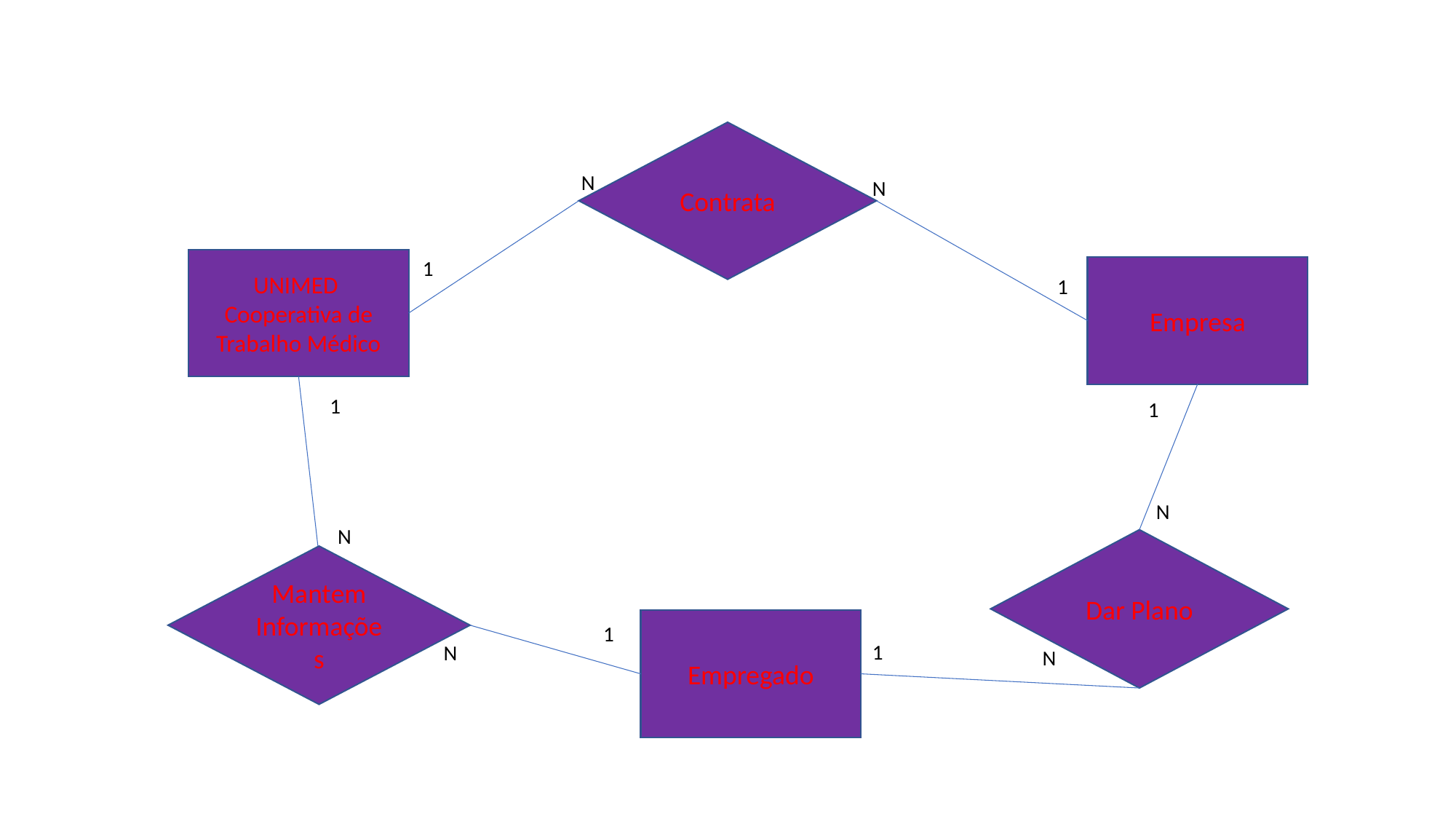

Contrata
N
N
UNIMED  Cooperativa de Trabalho Médico
1
Empresa
1
1
1
N
N
Dar Plano
Mantem Informações
Empregado
1
1
N
N